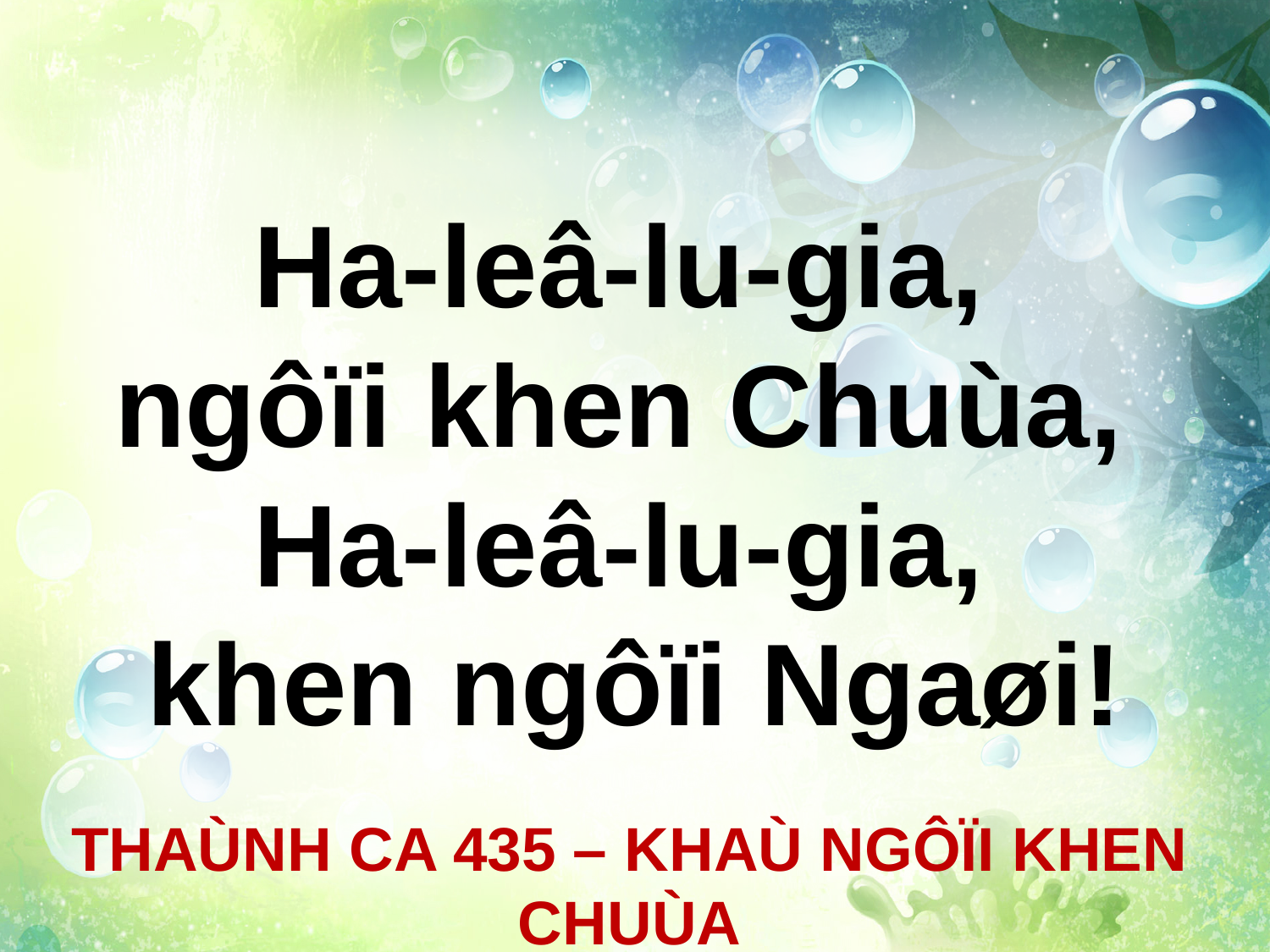

Ha-leâ-lu-gia,
ngôïi khen Chuùa,
Ha-leâ-lu-gia,
khen ngôïi Ngaøi!
THAÙNH CA 435 – KHAÙ NGÔÏI KHEN CHUÙA